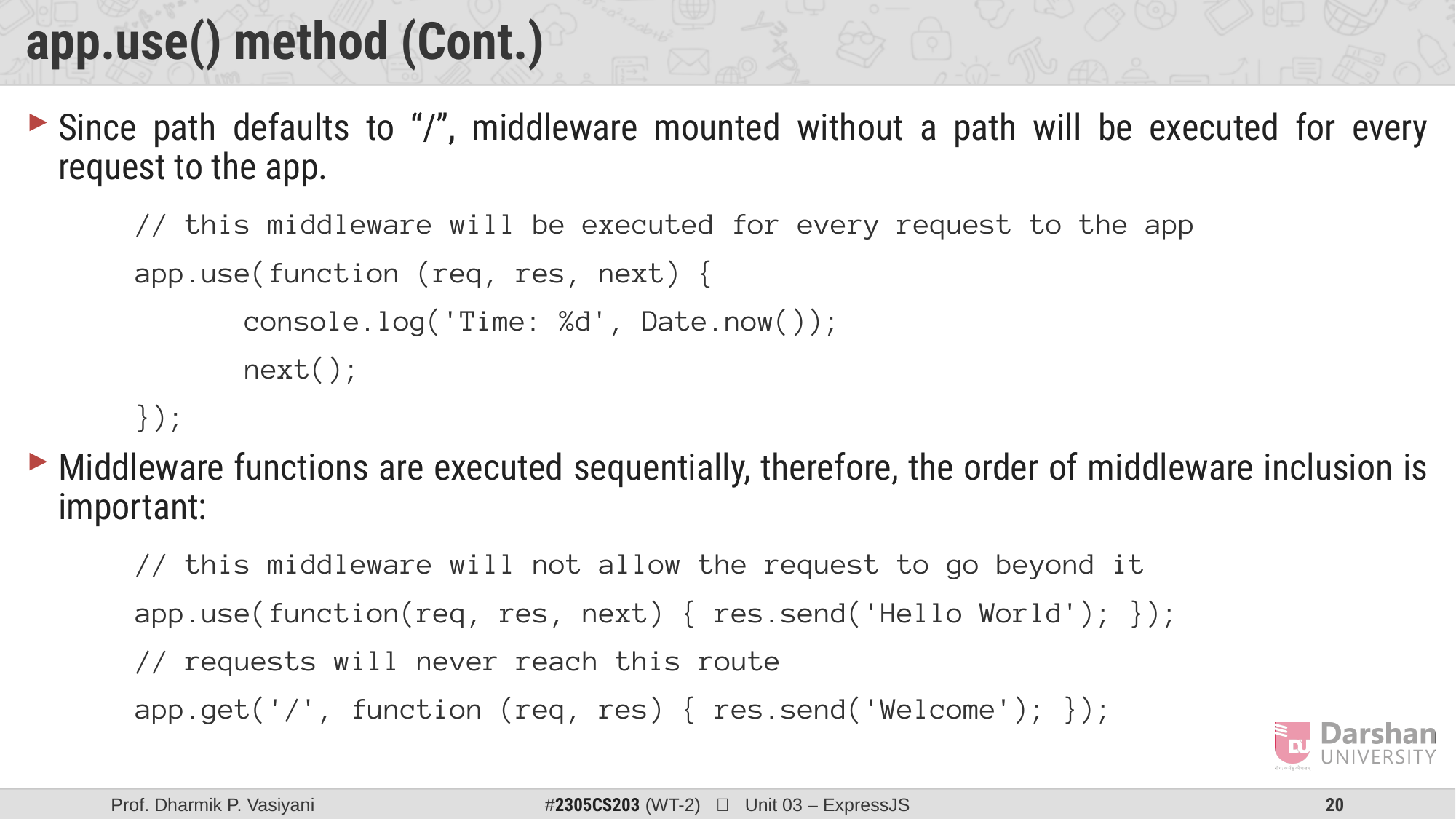

# app.use() method (Cont.)
Since path defaults to “/”, middleware mounted without a path will be executed for every request to the app.
	// this middleware will be executed for every request to the app
	app.use(function (req, res, next) {
		console.log('Time: %d', Date.now());
		next();
	});
Middleware functions are executed sequentially, therefore, the order of middleware inclusion is important:
	// this middleware will not allow the request to go beyond it
	app.use(function(req, res, next) { res.send('Hello World'); });
	// requests will never reach this route
	app.get('/', function (req, res) { res.send('Welcome'); });